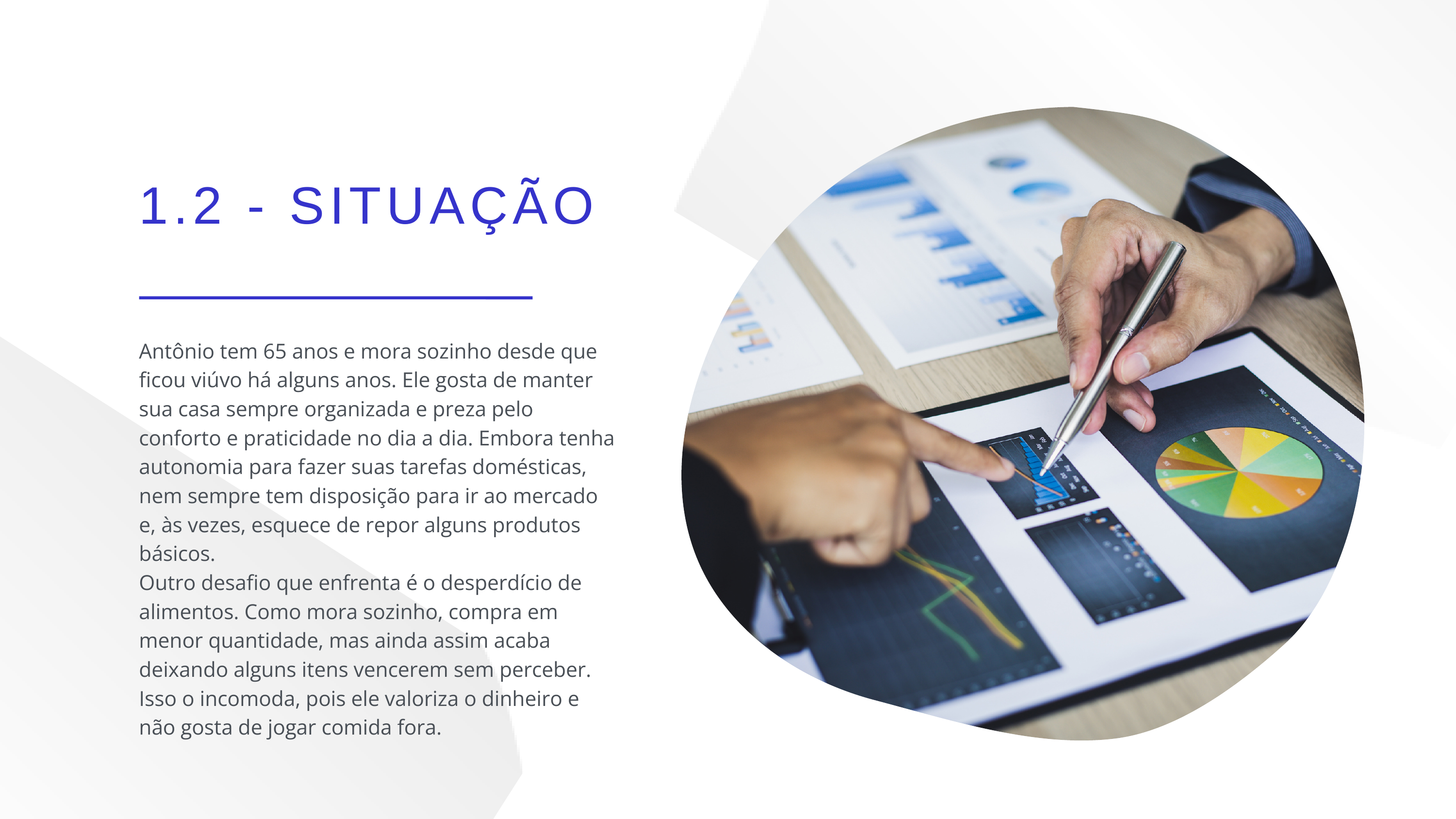

1.2 - SITUAÇÃO

Antônio tem 65 anos e mora sozinho desde que ficou viúvo há alguns anos. Ele gosta de manter sua casa sempre organizada e preza pelo conforto e praticidade no dia a dia. Embora tenha autonomia para fazer suas tarefas domésticas, nem sempre tem disposição para ir ao mercado e, às vezes, esquece de repor alguns produtos básicos.
Outro desafio que enfrenta é o desperdício de alimentos. Como mora sozinho, compra em menor quantidade, mas ainda assim acaba deixando alguns itens vencerem sem perceber. Isso o incomoda, pois ele valoriza o dinheiro e não gosta de jogar comida fora.